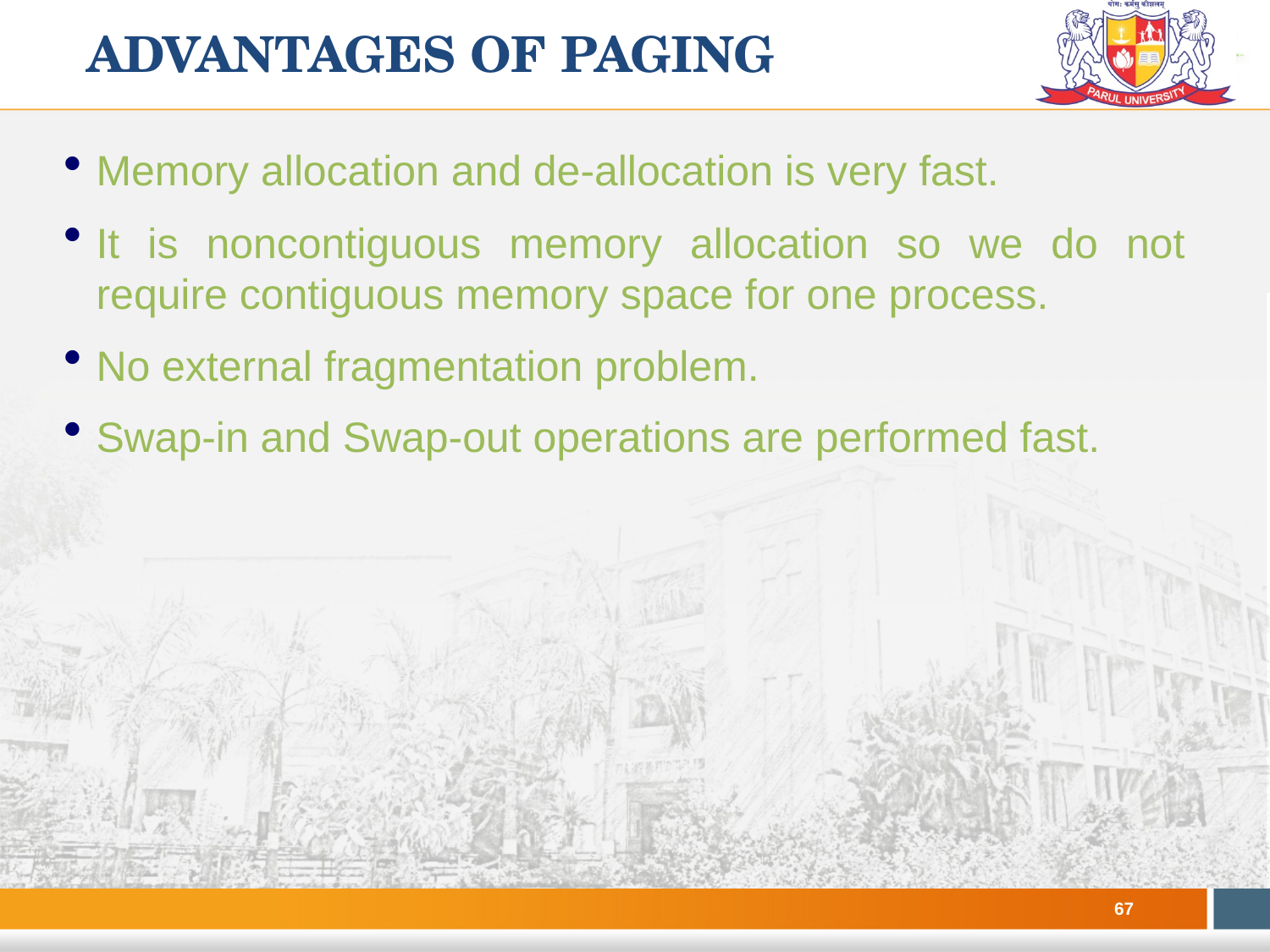

Advantages of Paging
Memory allocation and de-allocation is very fast.
It is noncontiguous memory allocation so we do not require contiguous memory space for one process.
No external fragmentation problem.
Swap-in and Swap-out operations are performed fast.